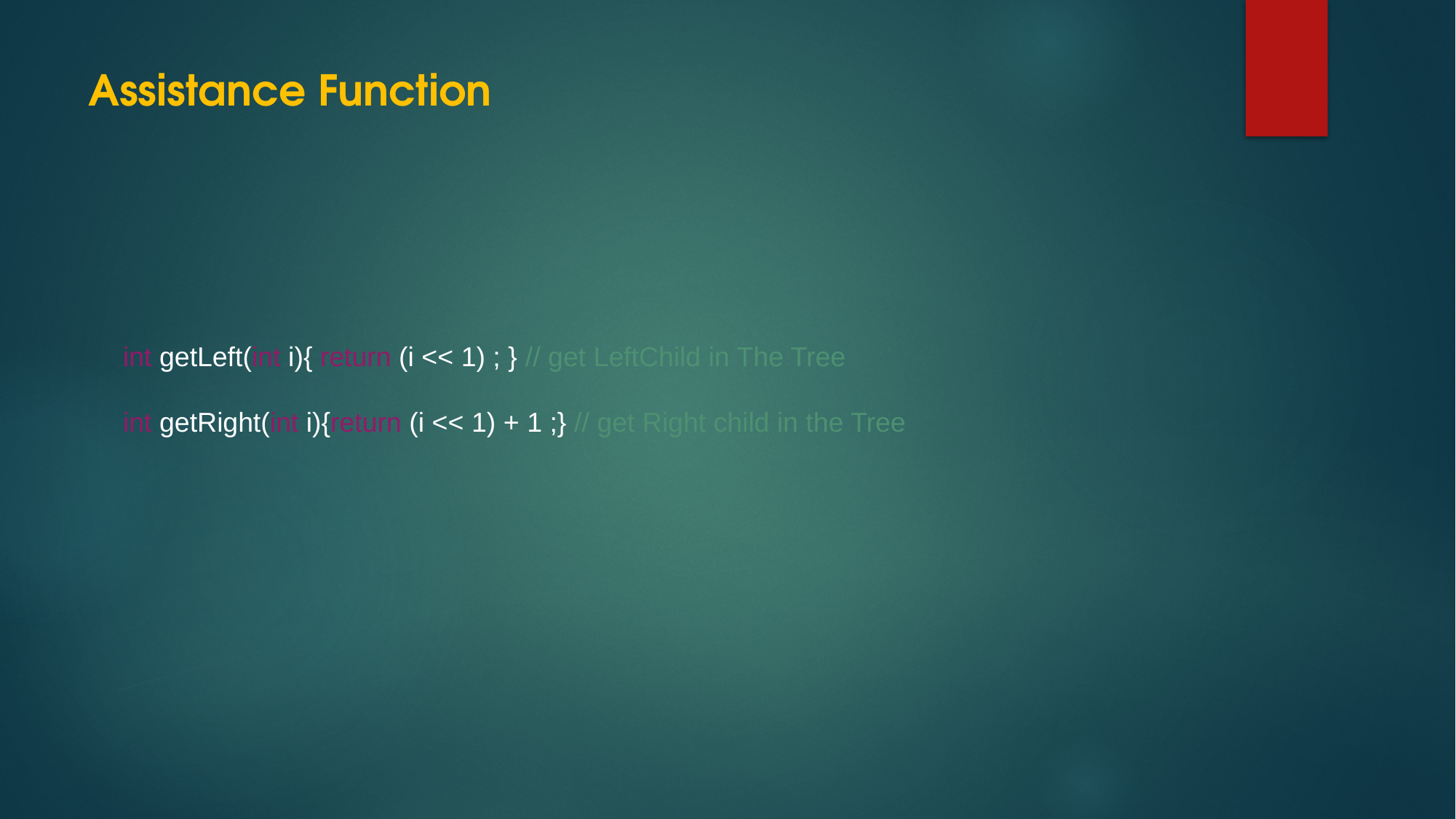

Assistance Function
int getLeft(int i){ return (i << 1) ; } // get LeftChild in The Tree

int getRight(int i){return (i << 1) + 1 ;} // get Right child in the Tree